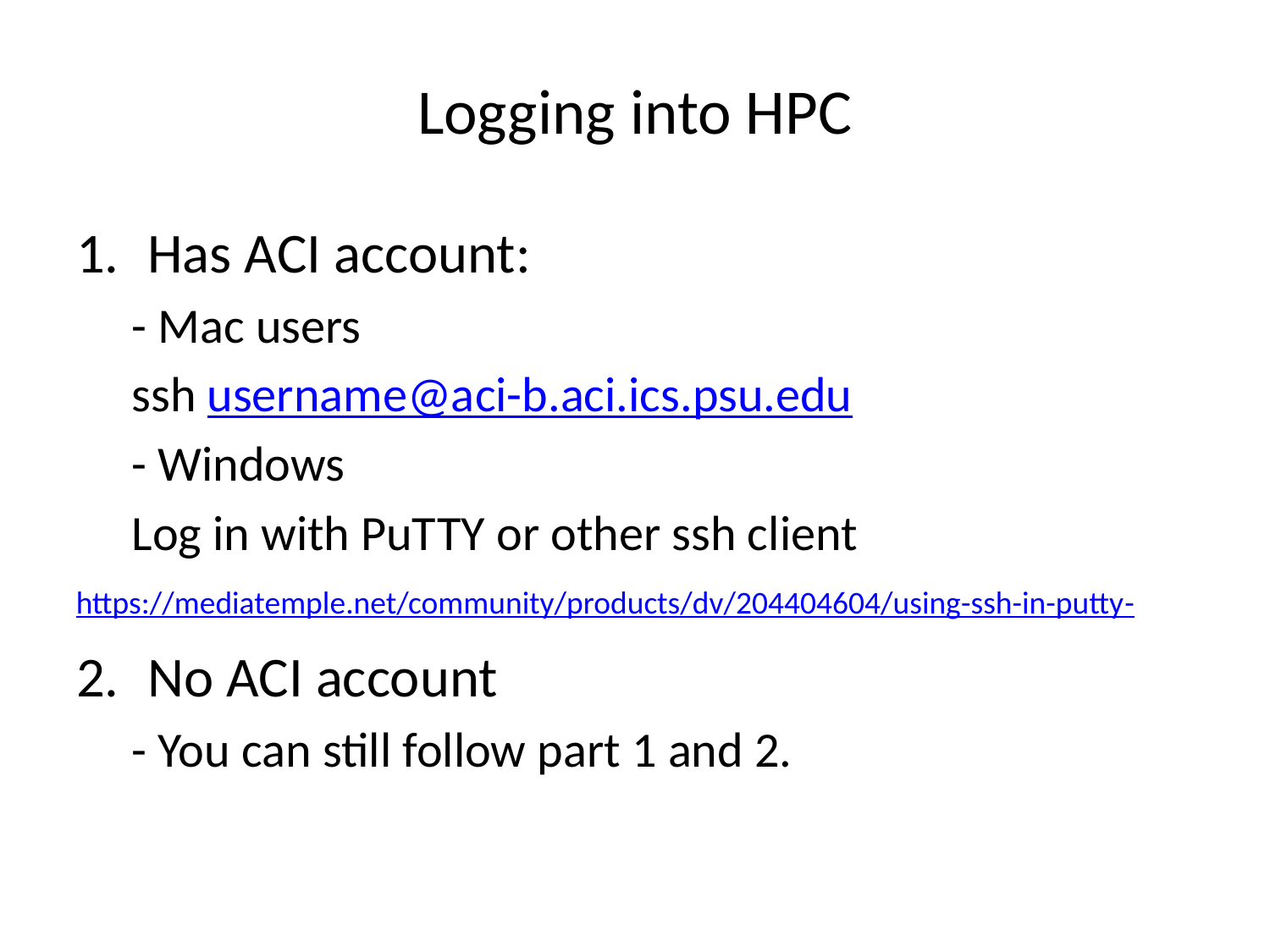

# Logging into HPC
Has ACI account:
- Mac users
ssh username@aci-b.aci.ics.psu.edu
- Windows
Log in with PuTTY or other ssh client

No ACI account
- You can still follow part 1 and 2.
https://mediatemple.net/community/products/dv/204404604/using-ssh-in-putty-